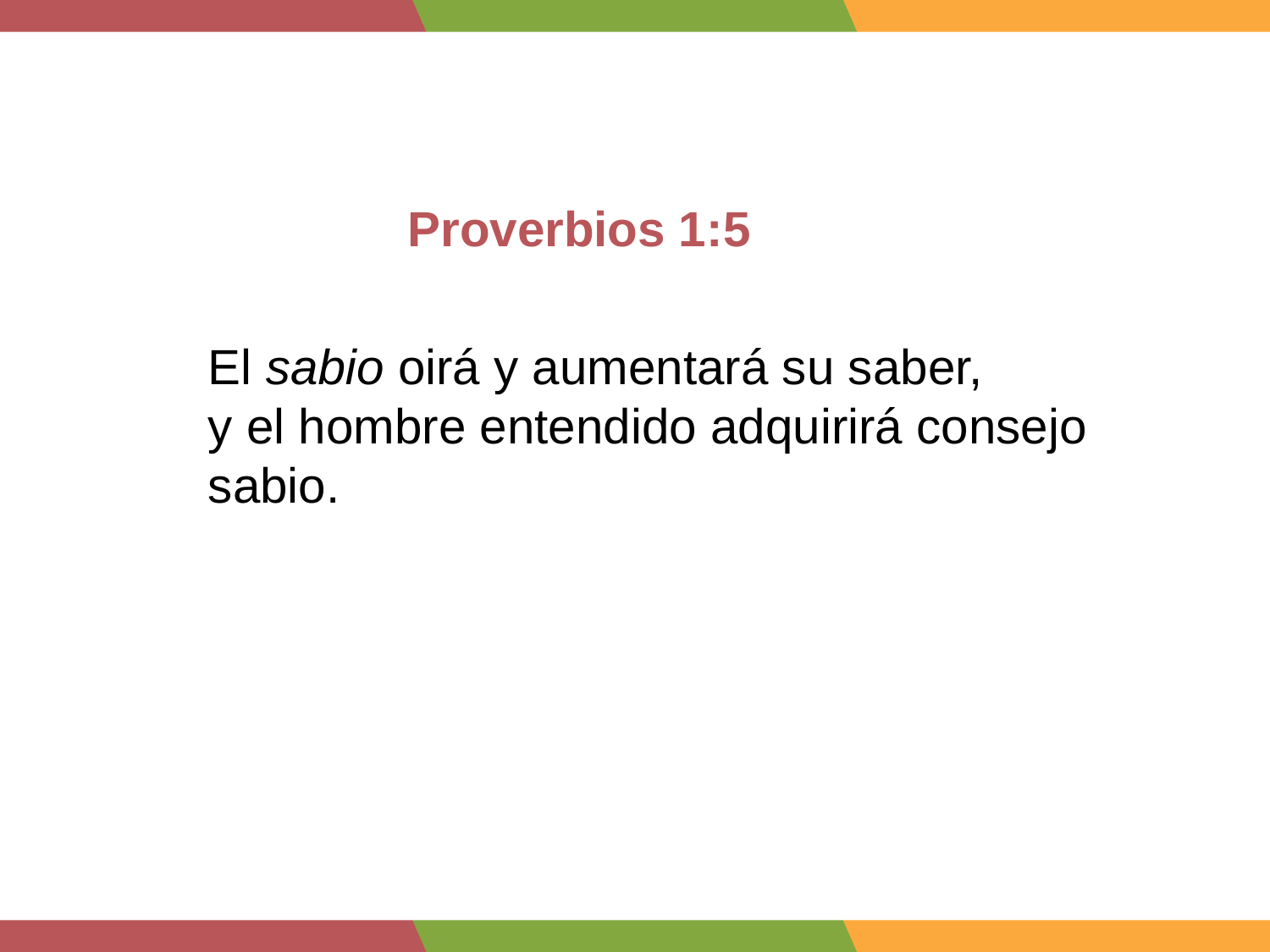

Proverbios 1:5
El sabio oirá y aumentará su saber,
y el hombre entendido adquirirá consejo sabio.